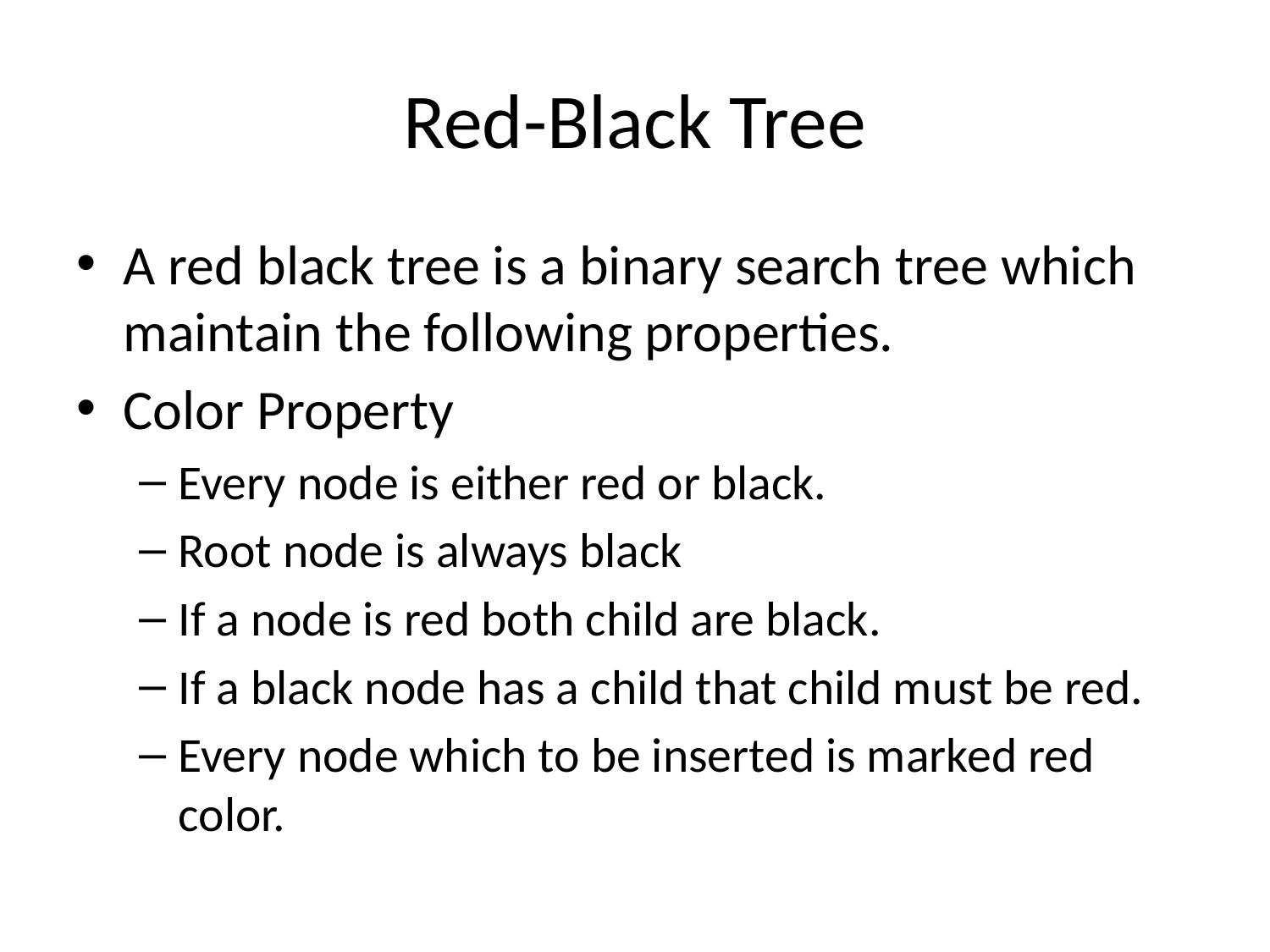

# Red-Black Tree
A red black tree is a binary search tree which maintain the following properties.
Color Property
Every node is either red or black.
Root node is always black
If a node is red both child are black.
If a black node has a child that child must be red.
Every node which to be inserted is marked red color.